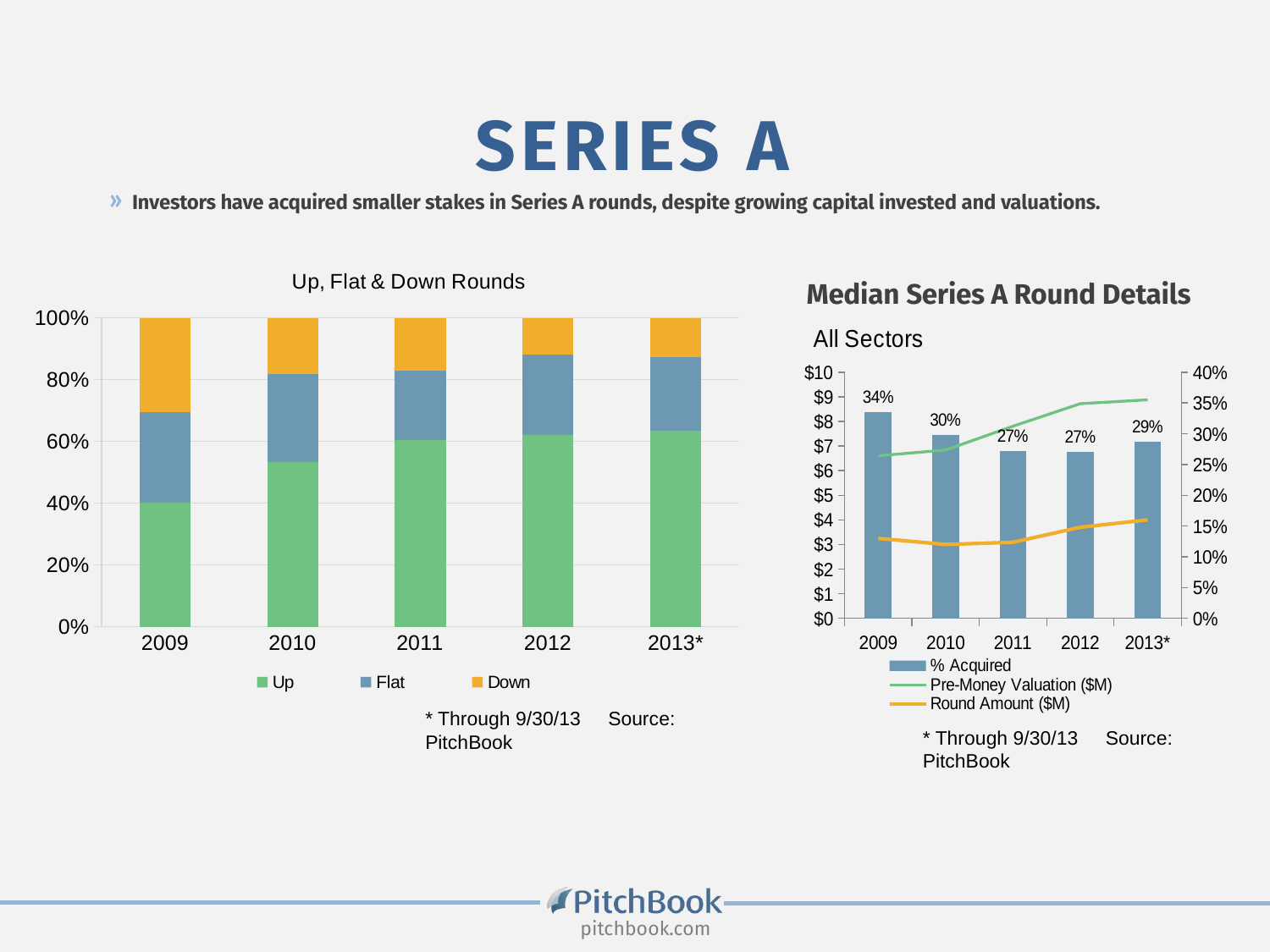

# Series A
» Investors have acquired smaller stakes in Series A rounds, despite growing capital invested and valuations.

### Chart: Up, Flat & Down Rounds

| Category | Up | Flat | Down |
|---|---|---|---|
| 2009 | 59.0 | 43.0 | 45.0 |
| 2010 | 99.0 | 53.0 | 34.0 |
| 2011 | 145.0 | 54.0 | 41.0 |
| 2012 | 184.0 | 78.0 | 35.0 |
| 2013* | 94.0 | 35.0 | 19.0 |
Median Series A Round Details

### Chart: All Sectors

| Category | % Acquired | Pre-Money Valuation ($M) | Round Amount ($M) |
|---|---|---|---|
* Through 9/30/13     Source: PitchBook
* Through 9/30/13     Source: PitchBook